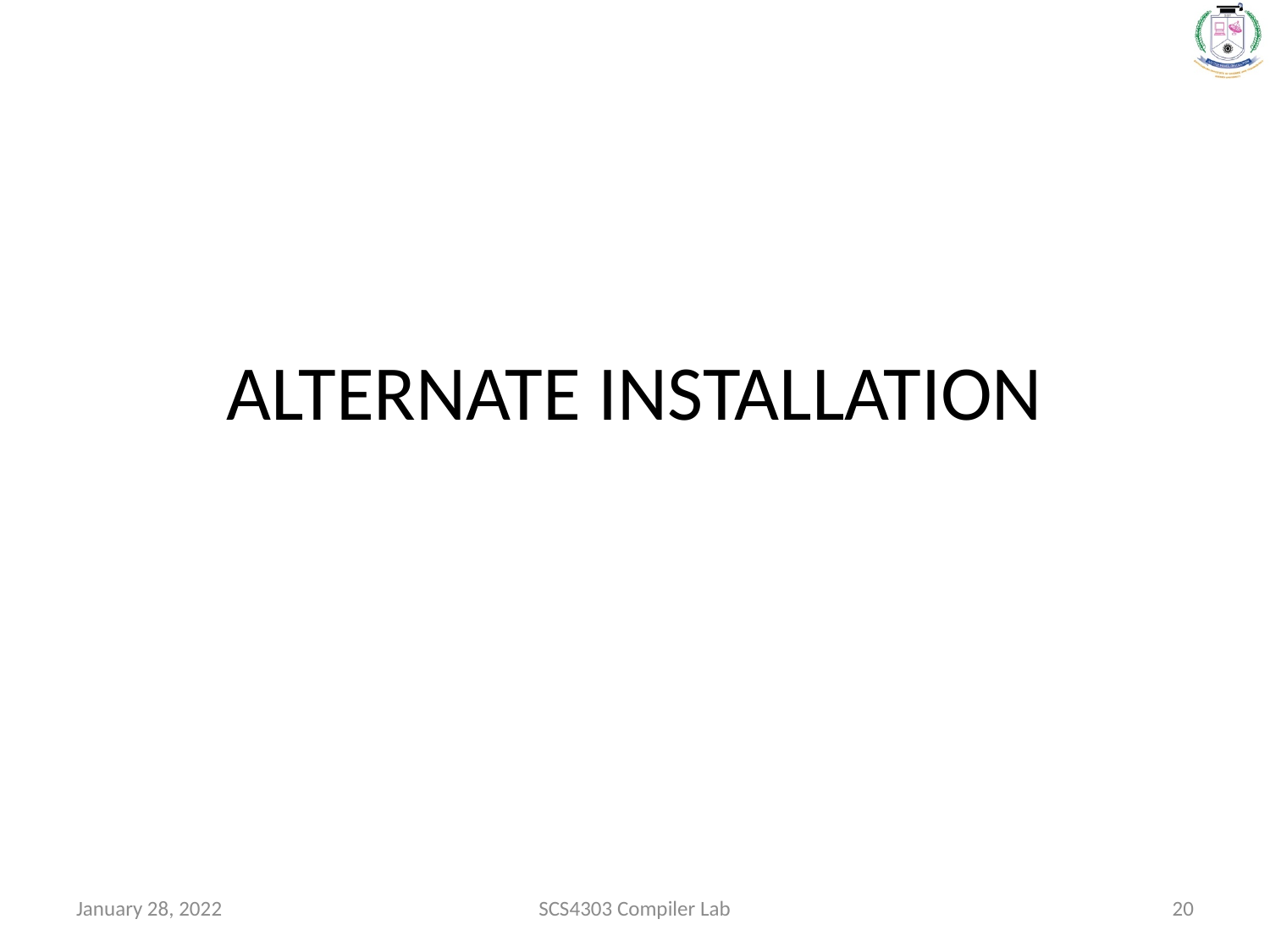

ALTERNATE INSTALLATION
January 28, 2022
SCS4303 Compiler Lab
20